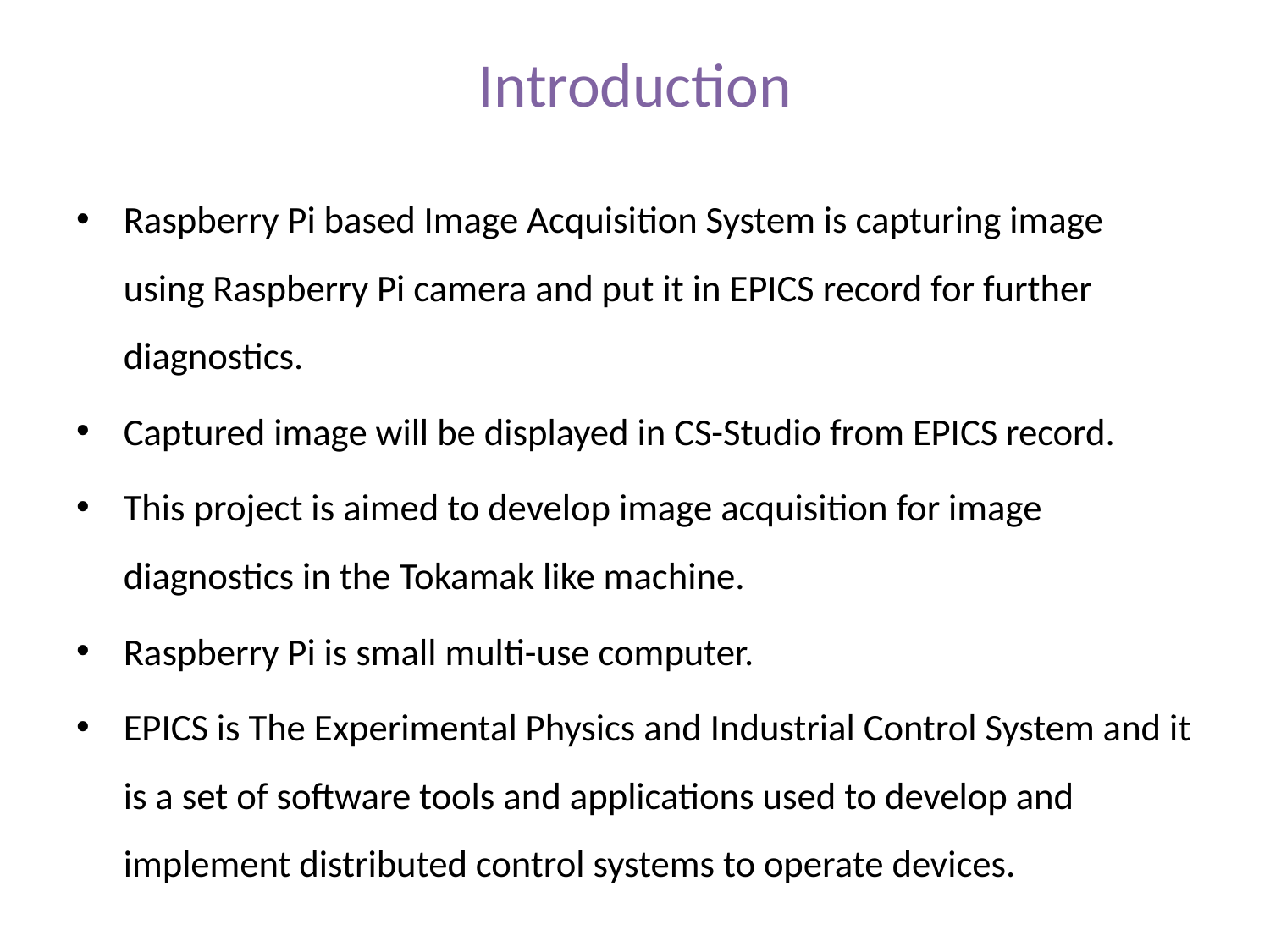

# Introduction
Raspberry Pi based Image Acquisition System is capturing image using Raspberry Pi camera and put it in EPICS record for further diagnostics.
Captured image will be displayed in CS-Studio from EPICS record.
This project is aimed to develop image acquisition for image diagnostics in the Tokamak like machine.
Raspberry Pi is small multi-use computer.
EPICS is The Experimental Physics and Industrial Control System and it is a set of software tools and applications used to develop and implement distributed control systems to operate devices.